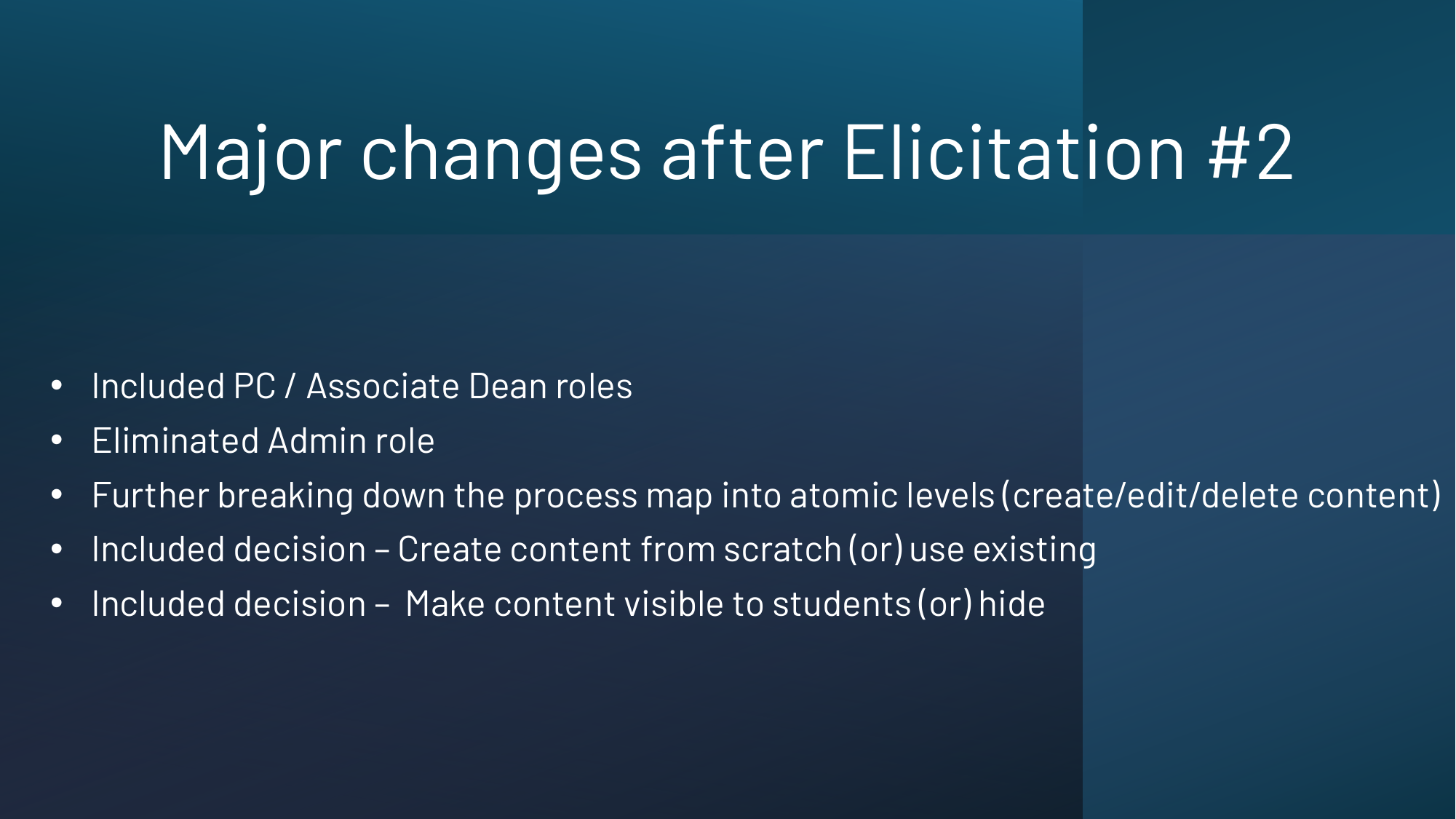

Major changes after Elicitation #2
Included PC / Associate Dean roles
Eliminated Admin role
Further breaking down the process map into atomic levels (create/edit/delete content)
Included decision – Create content from scratch (or) use existing
Included decision –  Make content visible to students (or) hide